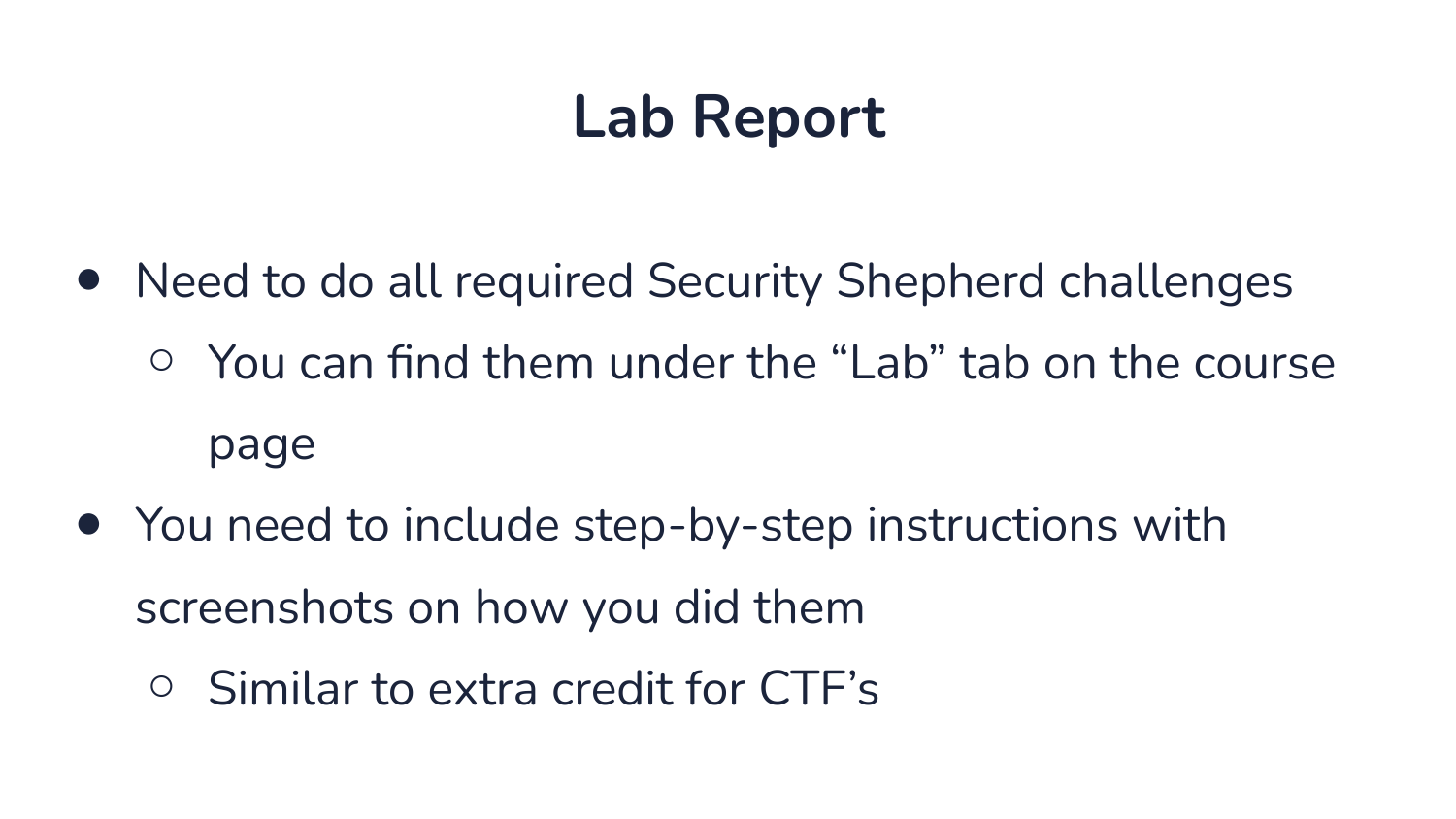

Lab Report
Need to do all required Security Shepherd challenges
You can find them under the “Lab” tab on the course page
You need to include step-by-step instructions with screenshots on how you did them
Similar to extra credit for CTF’s